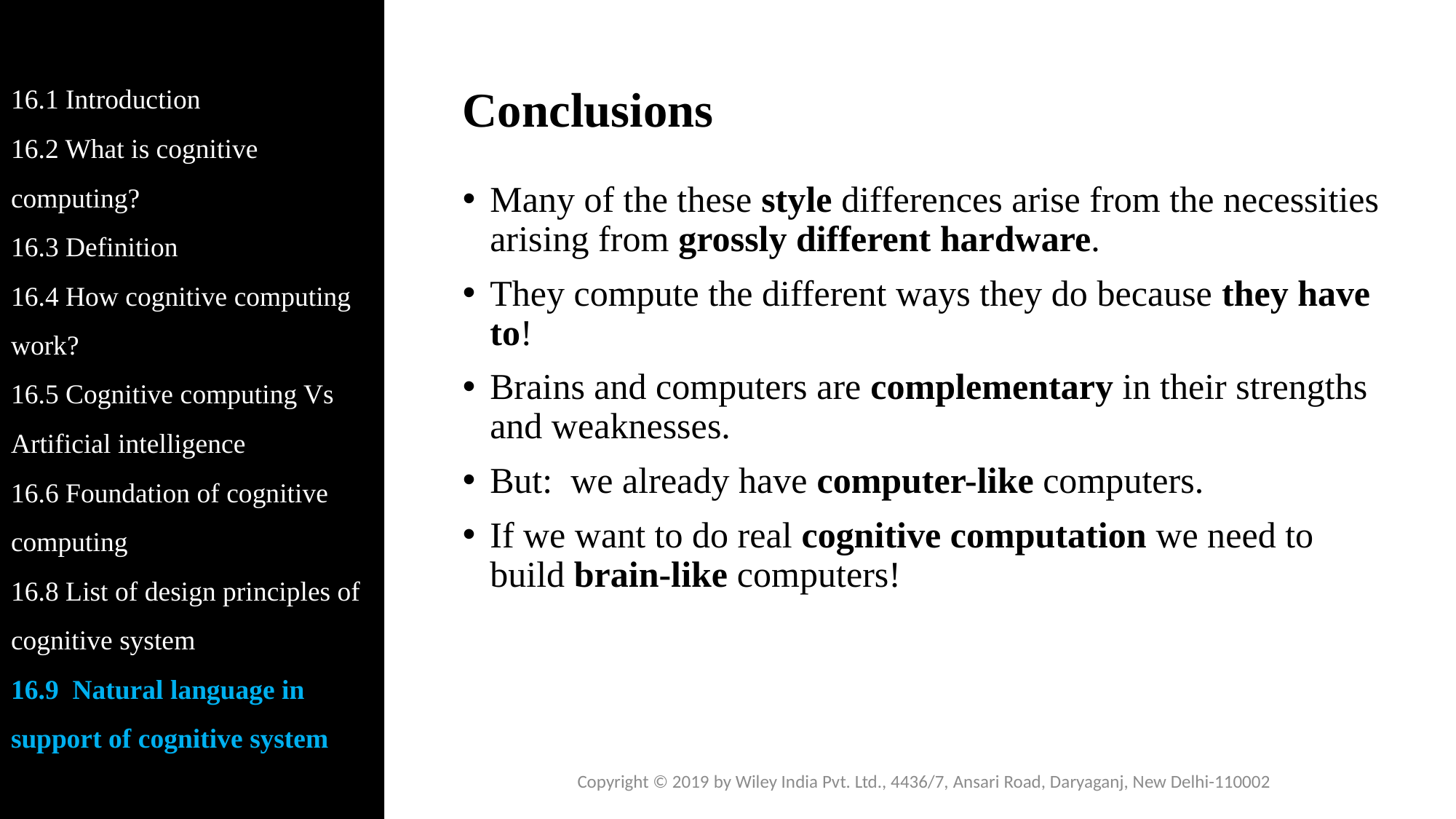

16.1 Introduction
16.2 What is cognitive computing?
16.3 Definition
16.4 How cognitive computing work?
16.5 Cognitive computing Vs Artificial intelligence
16.6 Foundation of cognitive computing
16.8 List of design principles of cognitive system
16.9  Natural language in support of cognitive system
# Conclusions
Many of the these style differences arise from the necessities arising from grossly different hardware.
They compute the different ways they do because they have to!
Brains and computers are complementary in their strengths and weaknesses.
But:  we already have computer-like computers.
If we want to do real cognitive computation we need to build brain-like computers!
Copyright © 2019 by Wiley India Pvt. Ltd., 4436/7, Ansari Road, Daryaganj, New Delhi-110002